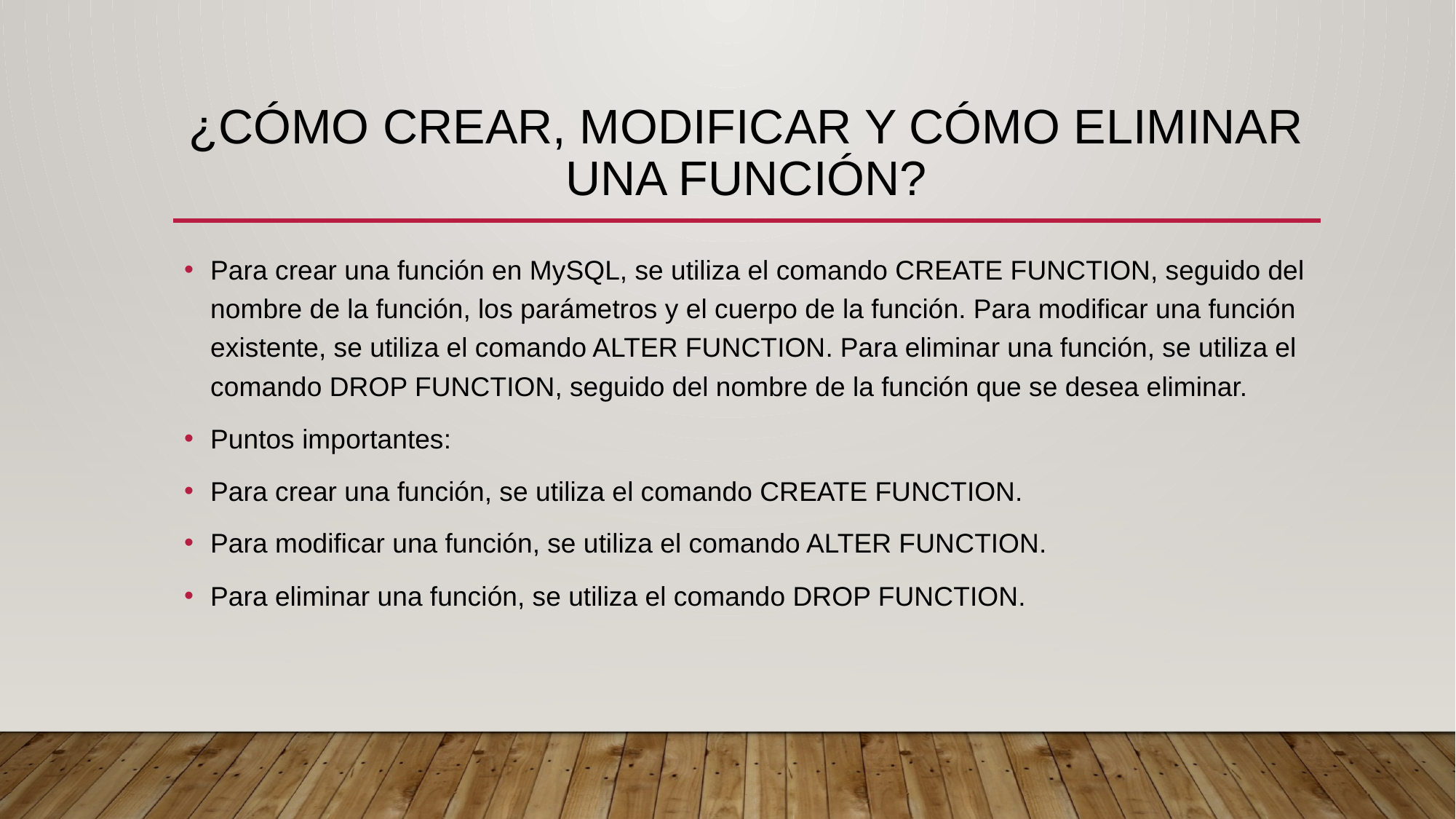

# ¿Cómo crear, modificar y cómo eliminar una función?
Para crear una función en MySQL, se utiliza el comando CREATE FUNCTION, seguido del nombre de la función, los parámetros y el cuerpo de la función. Para modificar una función existente, se utiliza el comando ALTER FUNCTION. Para eliminar una función, se utiliza el comando DROP FUNCTION, seguido del nombre de la función que se desea eliminar.
Puntos importantes:
Para crear una función, se utiliza el comando CREATE FUNCTION.
Para modificar una función, se utiliza el comando ALTER FUNCTION.
Para eliminar una función, se utiliza el comando DROP FUNCTION.